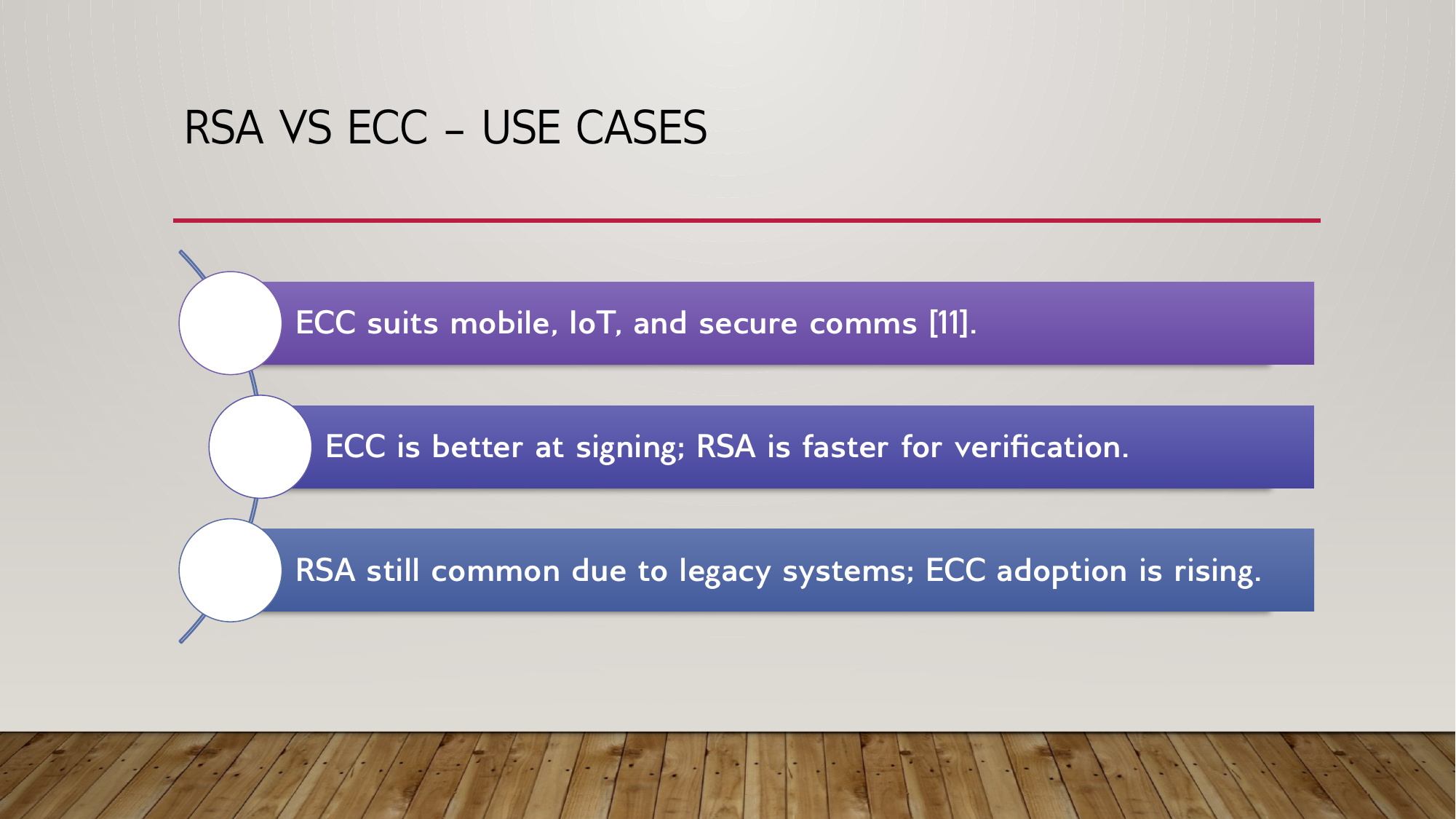

# RSA vs ECC – Use Cases
ECC suits mobile, IoT, and secure comms [11].
ECC is better at signing; RSA is faster for verification.
RSA still common due to legacy systems; ECC adoption is rising.